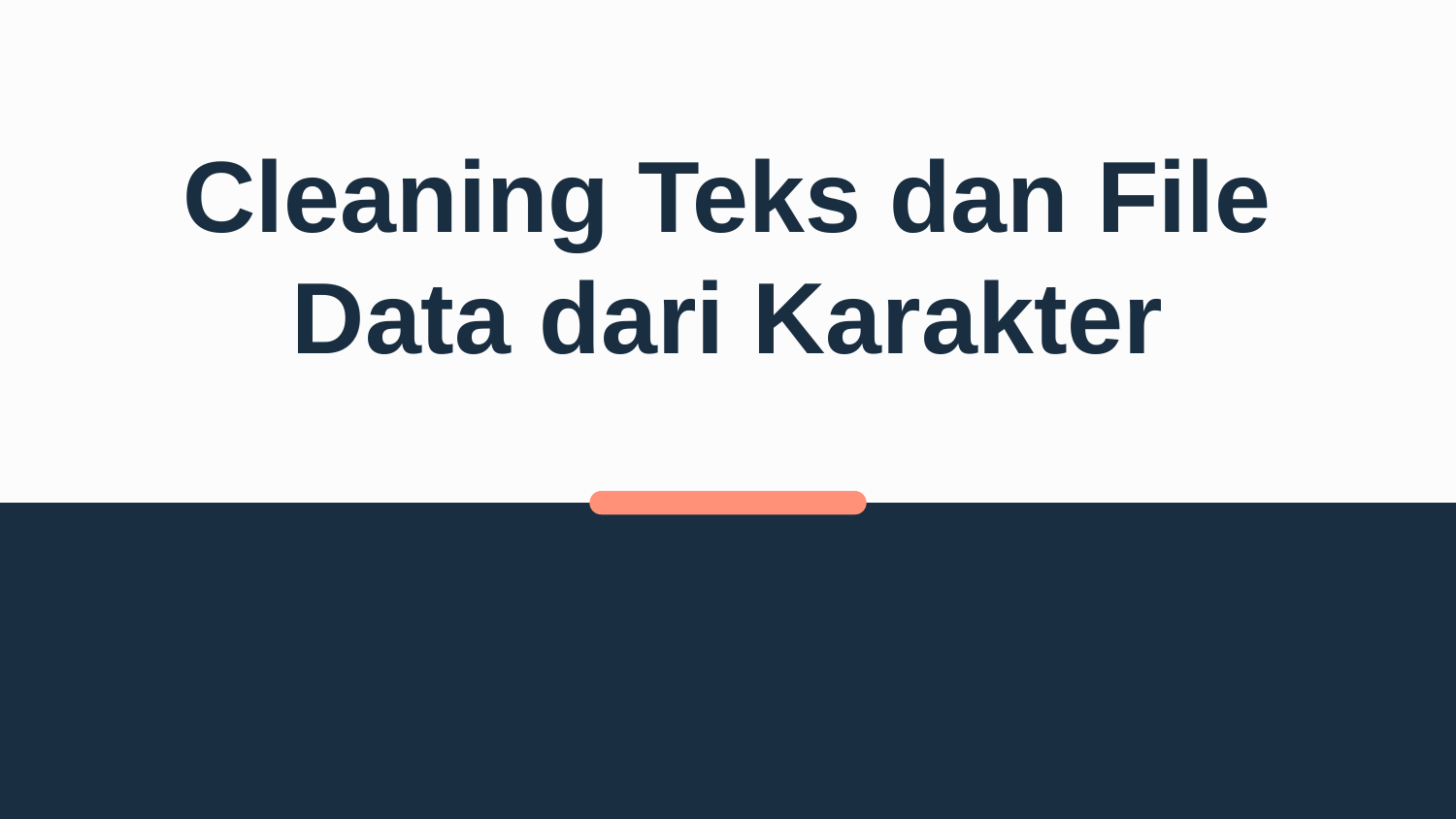

# Cleaning Teks dan File Data dari Karakter